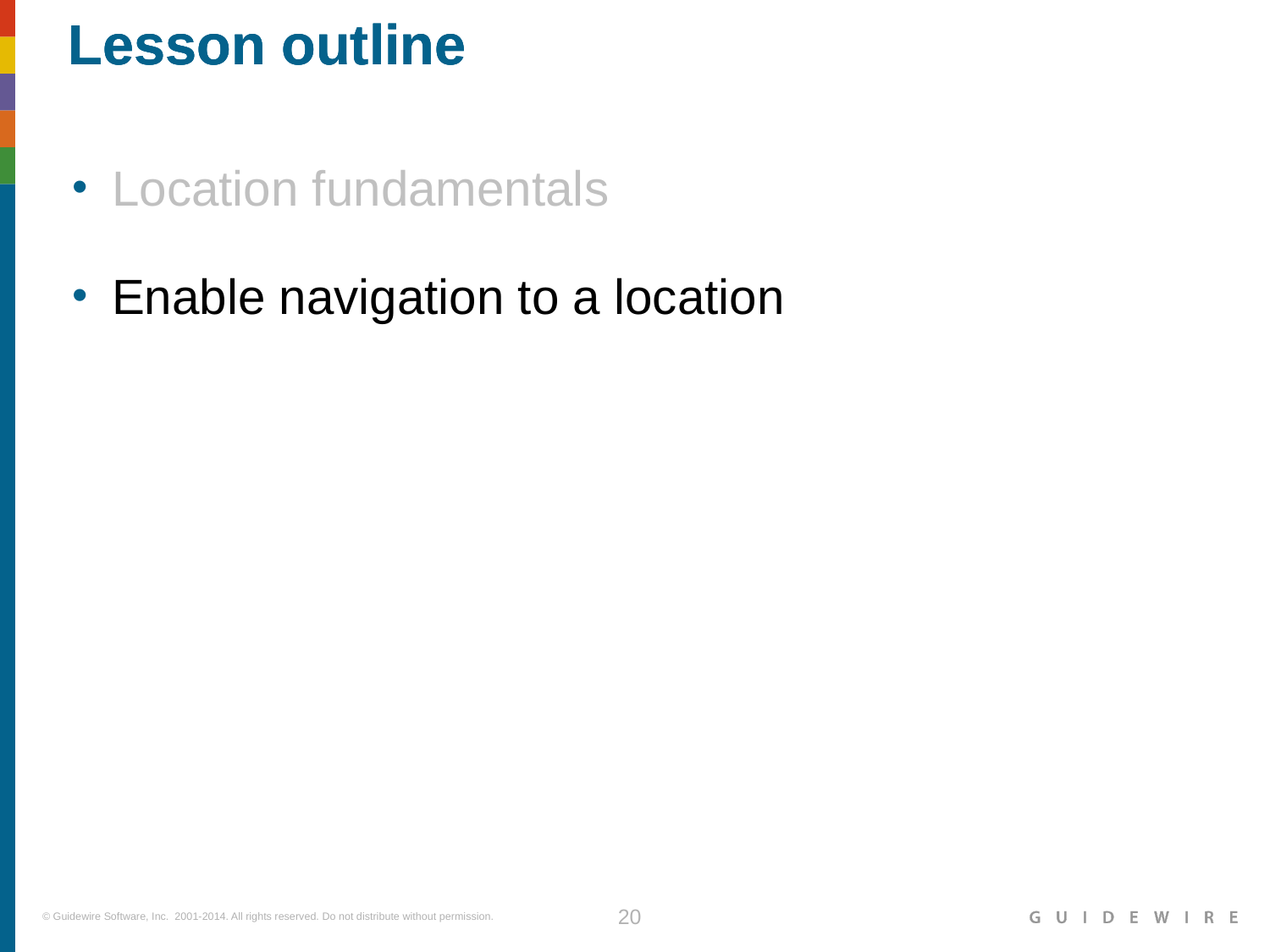

Location fundamentals
Enable navigation to a location